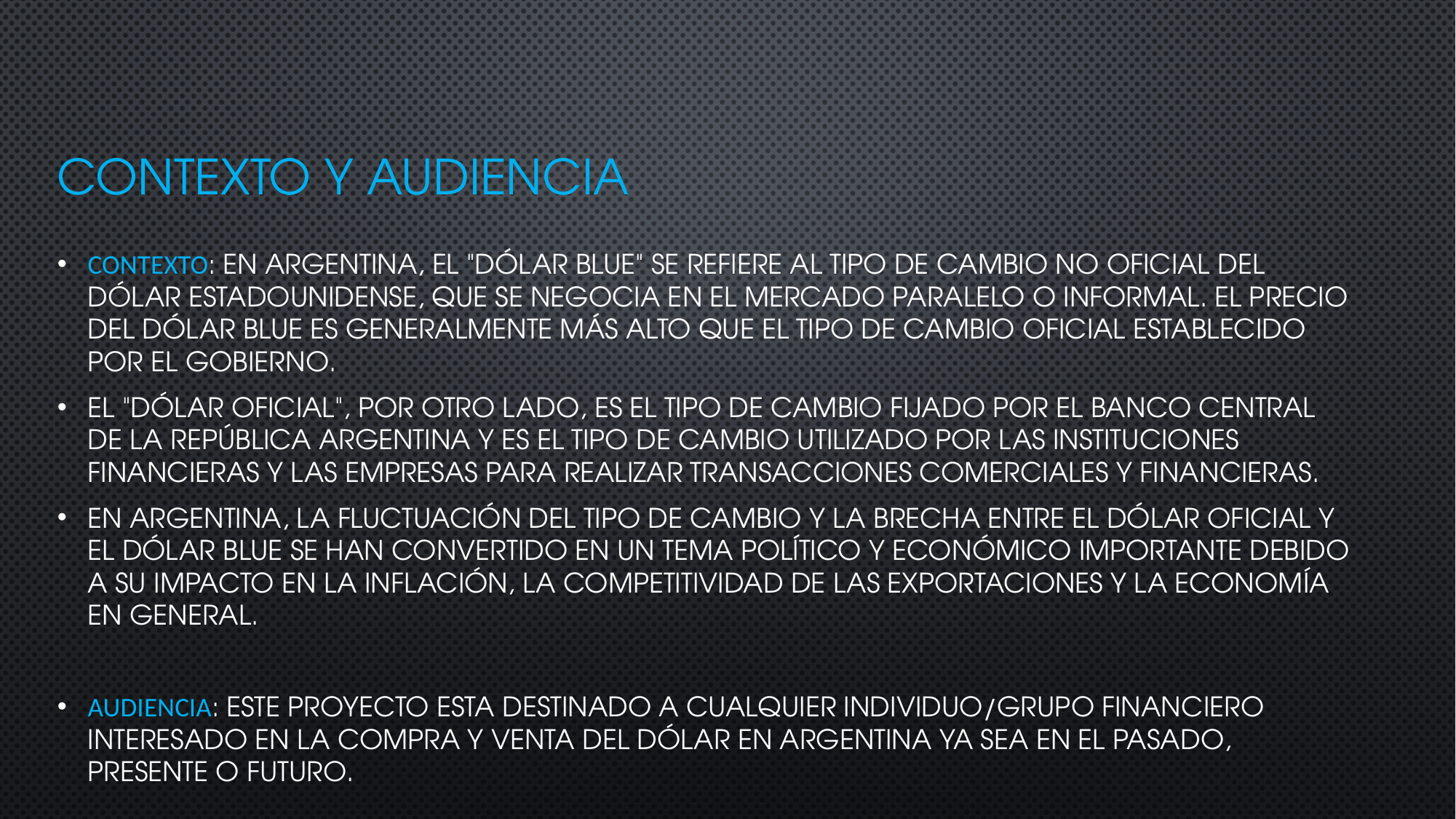

# Contexto y audiencia
Contexto: En Argentina, el "dólar blue" se refiere al tipo de cambio no oficial del dólar estadounidense, que se negocia en el mercado paralelo o informal. El precio del dólar blue es generalmente más alto que el tipo de cambio oficial establecido por el gobierno.
El "dólar oficial", por otro lado, es el tipo de cambio fijado por el Banco Central de la República Argentina y es el tipo de cambio utilizado por las instituciones financieras y las empresas para realizar transacciones comerciales y financieras.
En Argentina, la fluctuación del tipo de cambio y la brecha entre el dólar oficial y el dólar blue se han convertido en un tema político y económico importante debido a su impacto en la inflación, la competitividad de las exportaciones y la economía en general.

Audiencia: Este proyecto esta destinado a cualquier individuo/grupo financiero interesado en la compra y venta del dólar en Argentina ya sea en el pasado, presente o futuro.